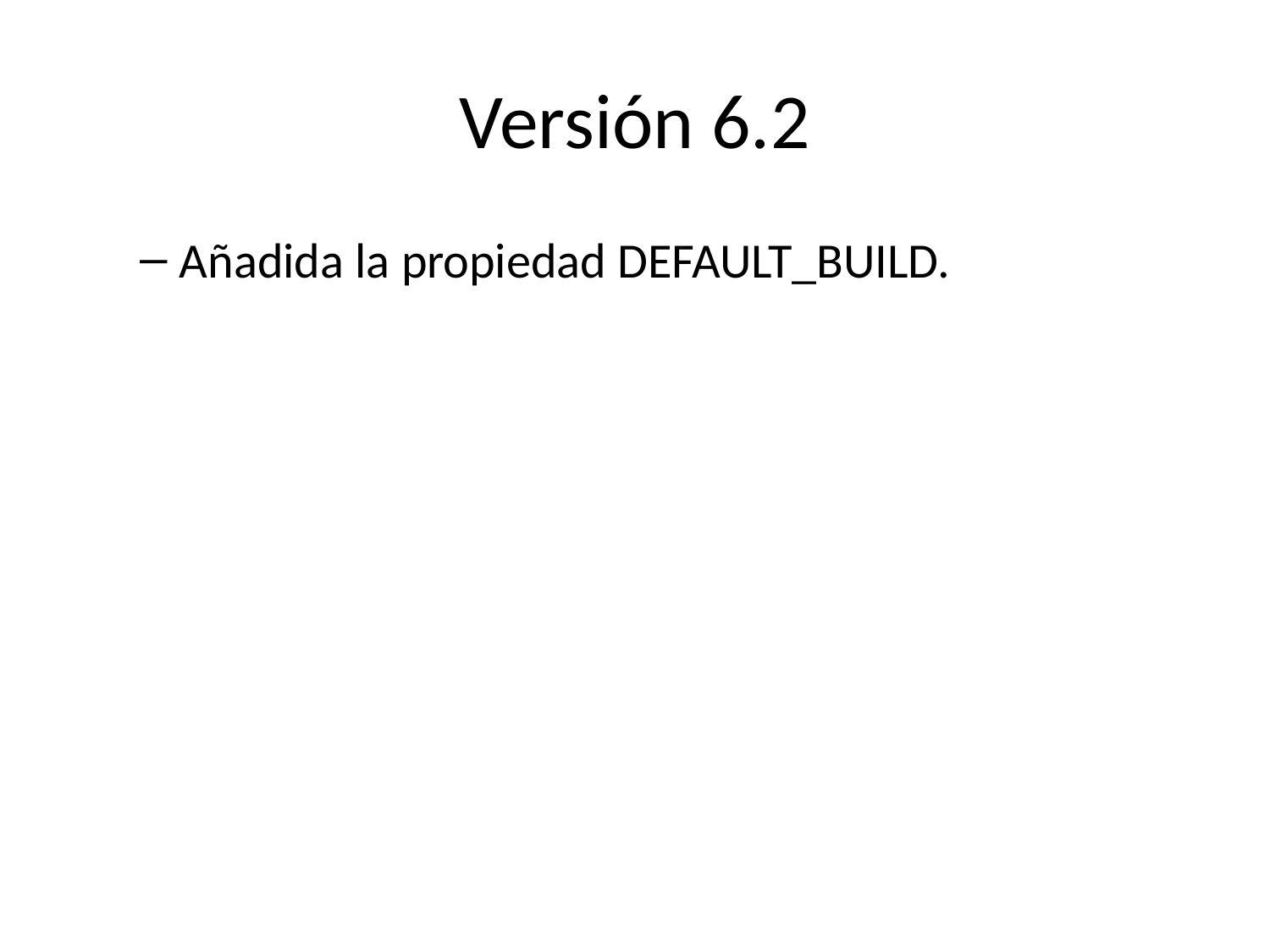

# Versión 6.2
Añadida la propiedad DEFAULT_BUILD.